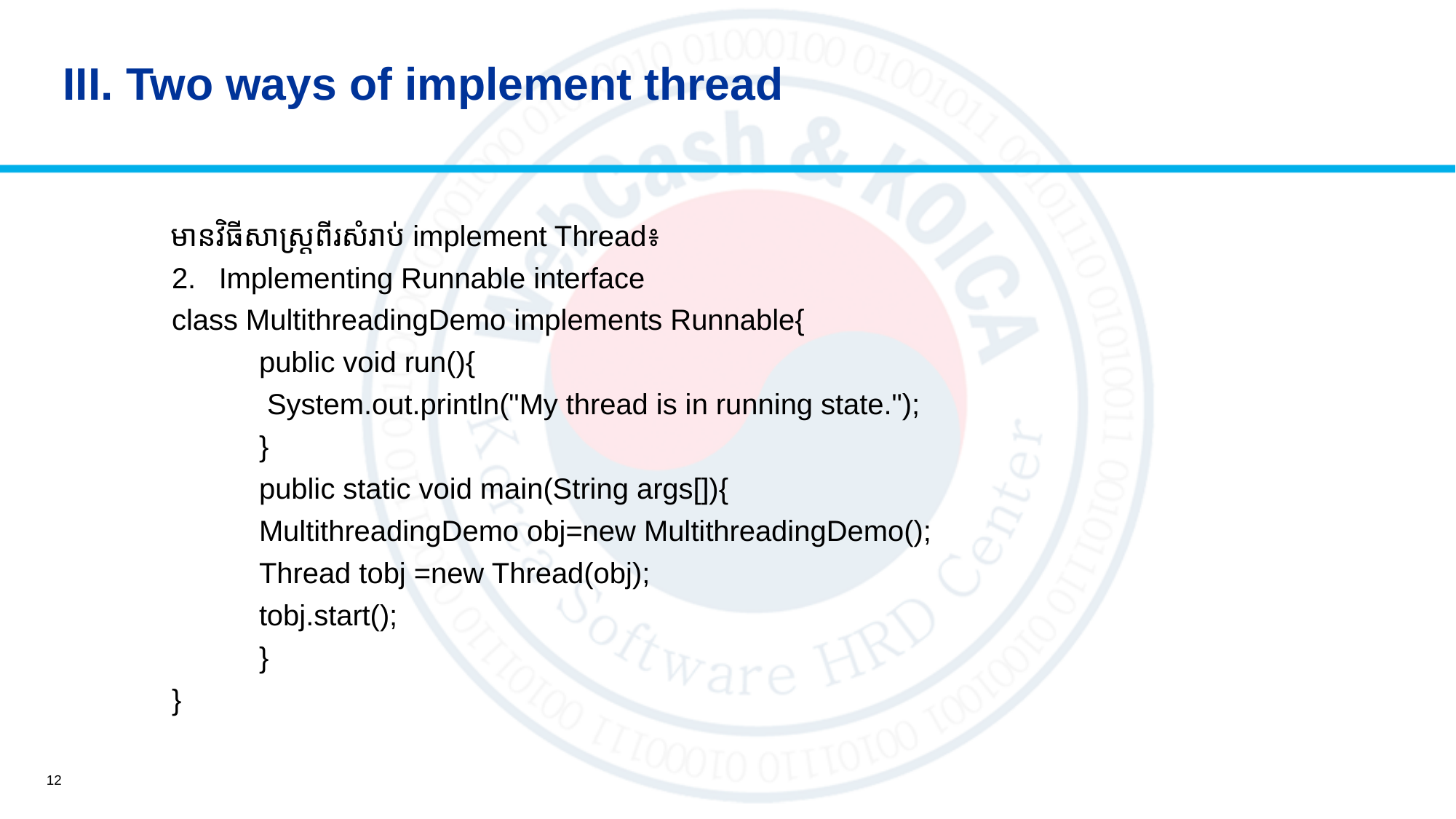

# III. Two ways of implement thread
	មានវិធីសាស្ត្រពីរសំរាប់ implement Thread៖
Implementing Runnable interface
	class MultithreadingDemo implements Runnable{
  		public void run(){
   			 System.out.println("My thread is in running state.");
  		}
  		public static void main(String args[]){
    			MultithreadingDemo obj=new MultithreadingDemo();
     			Thread tobj =new Thread(obj);
     			tobj.start();
 		}
	}
12